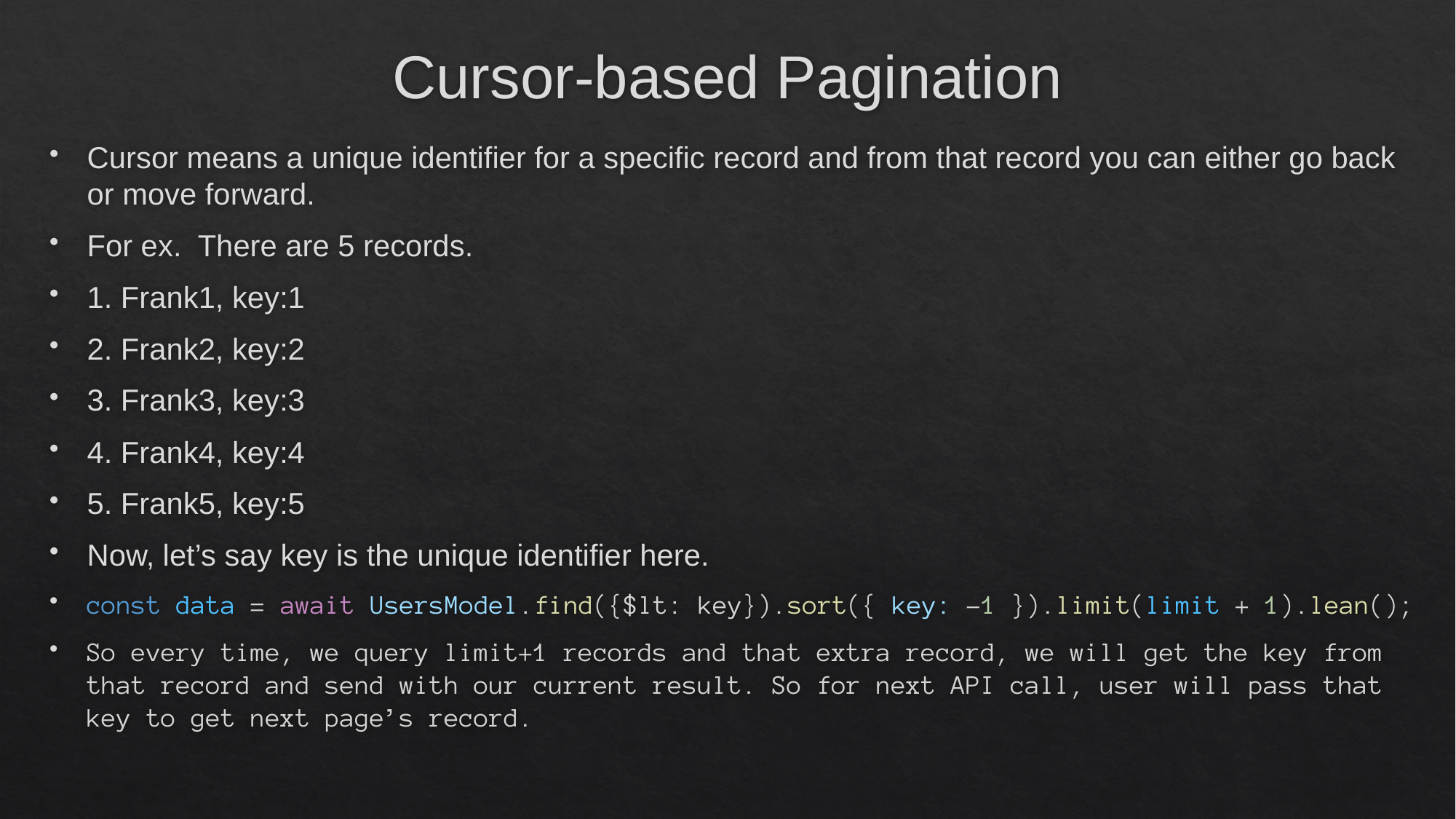

# Cursor-based Pagination
Cursor means a unique identifier for a specific record and from that record you can either go back or move forward.
For ex.  There are 5 records.
1. Frank1, key:1
2. Frank2, key:2
3. Frank3, key:3
4. Frank4, key:4
5. Frank5, key:5
Now, let’s say key is the unique identifier here.
const data = await UsersModel.find({$lt: key}).sort({ key: -1 }).limit(limit + 1).lean();
So every time, we query limit+1 records and that extra record, we will get the key from that record and send with our current result. So for next API call, user will pass that key to get next page’s record.